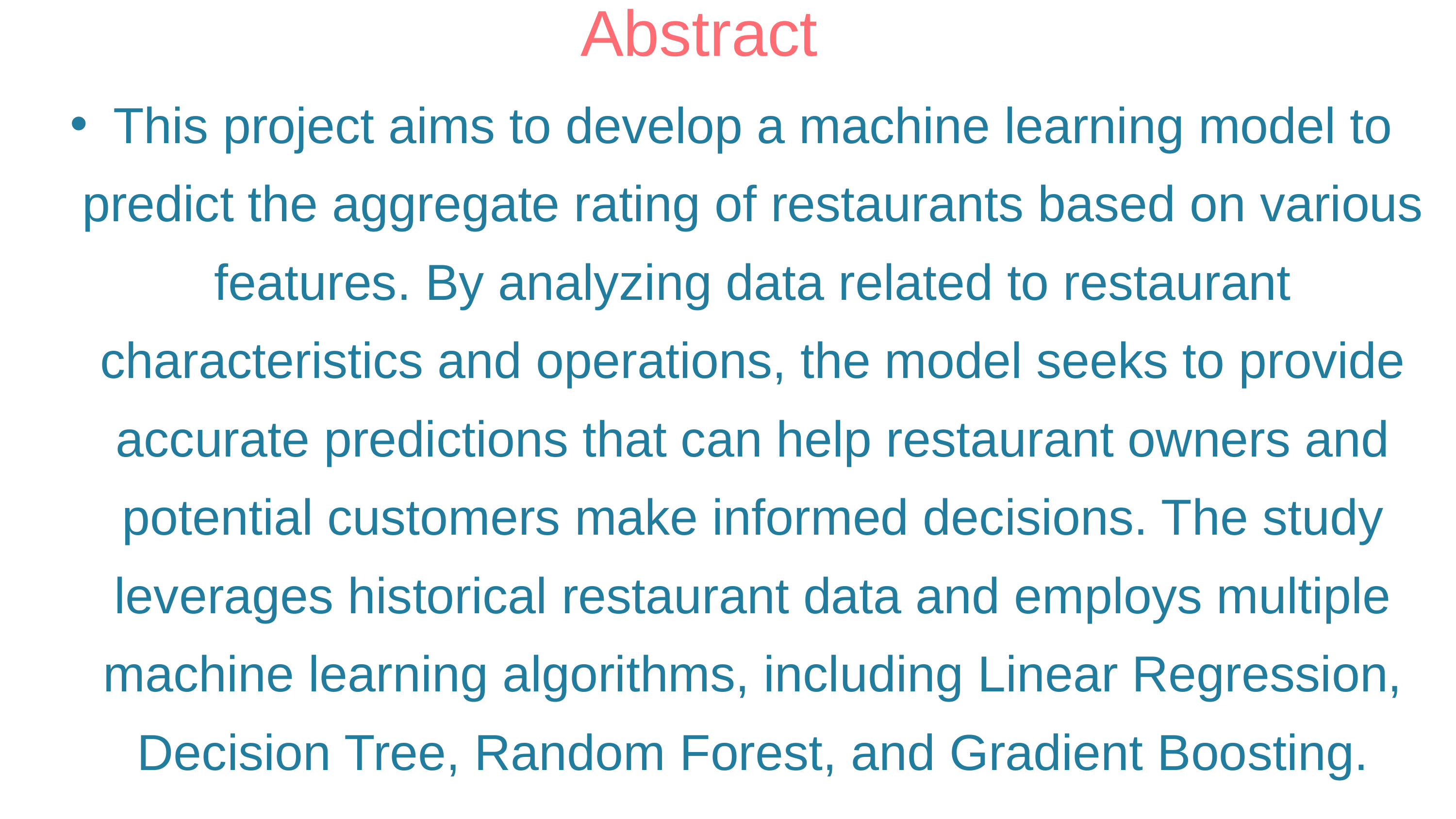

Abstract
This project aims to develop a machine learning model to predict the aggregate rating of restaurants based on various features. By analyzing data related to restaurant characteristics and operations, the model seeks to provide accurate predictions that can help restaurant owners and potential customers make informed decisions. The study leverages historical restaurant data and employs multiple machine learning algorithms, including Linear Regression, Decision Tree, Random Forest, and Gradient Boosting.